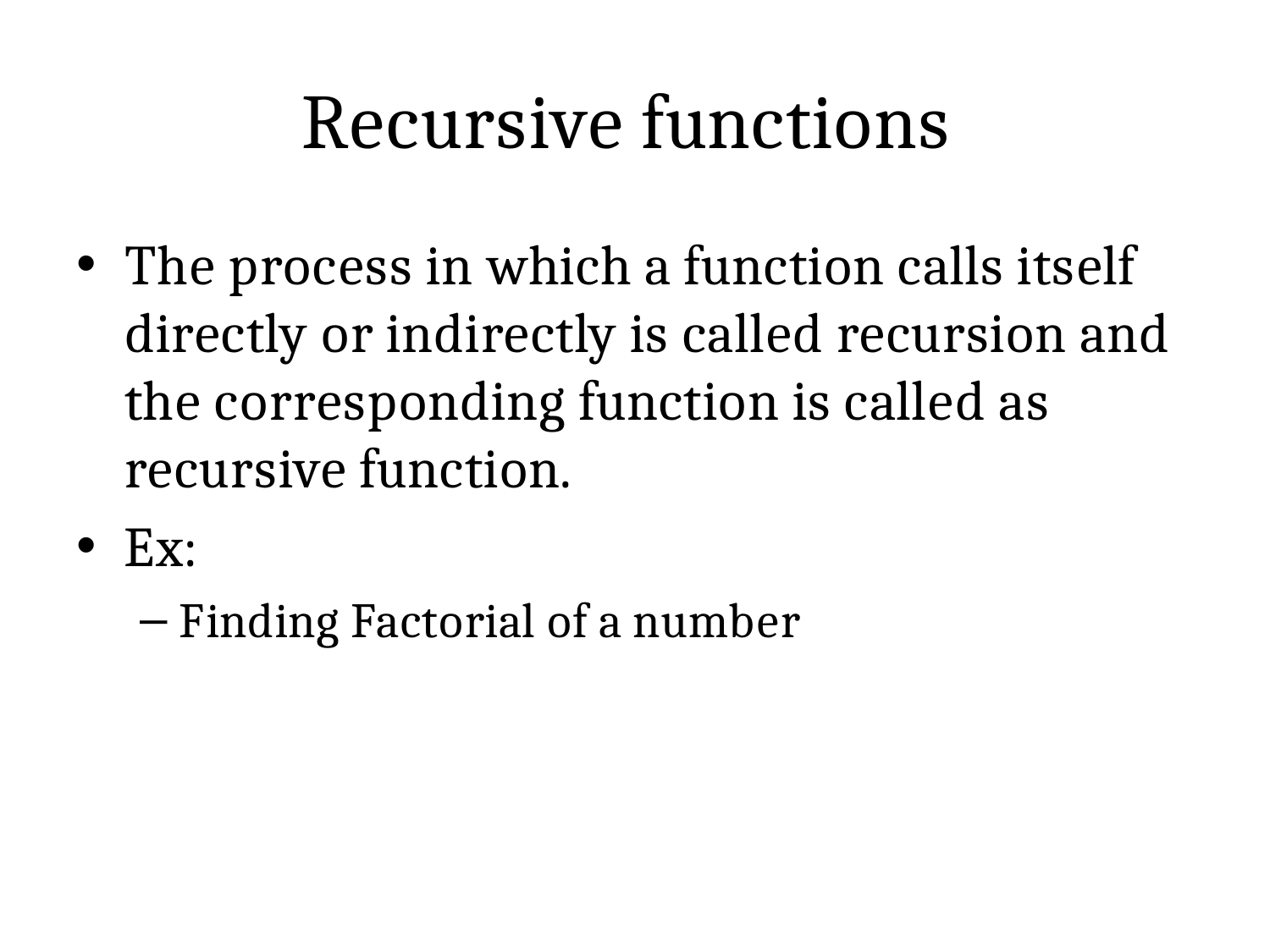

# Recursive functions
The process in which a function calls itself directly or indirectly is called recursion and the corresponding function is called as recursive function.
Ex:
Finding Factorial of a number